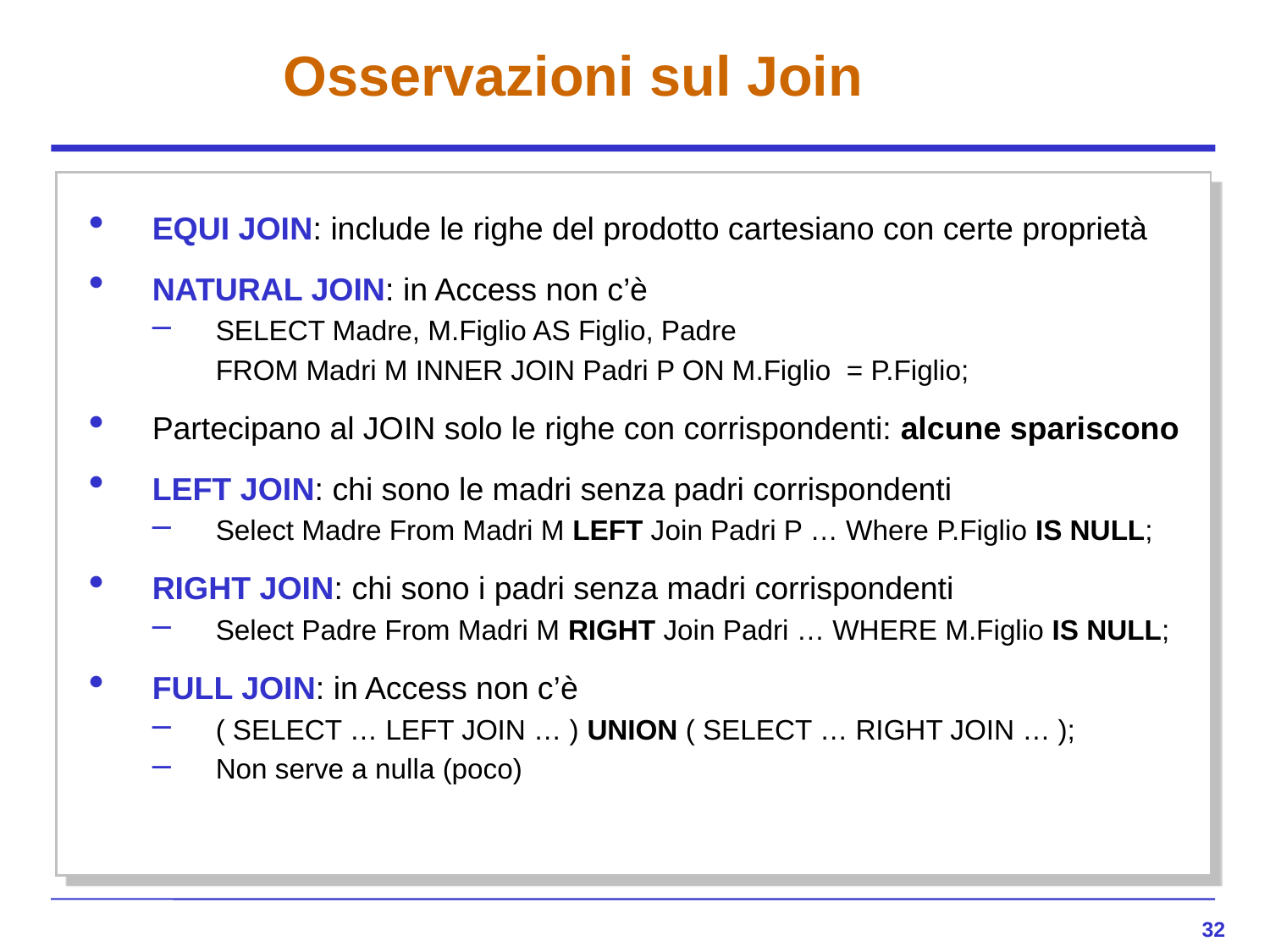

# Osservazioni sul Join
EQUI JOIN: include le righe del prodotto cartesiano con certe proprietà
NATURAL JOIN: in Access non c’è
SELECT Madre, M.Figlio AS Figlio, Padre
	FROM Madri M INNER JOIN Padri P ON M.Figlio  = P.Figlio;
Partecipano al JOIN solo le righe con corrispondenti: alcune spariscono
LEFT JOIN: chi sono le madri senza padri corrispondenti
Select Madre From Madri M LEFT Join Padri P … Where P.Figlio IS NULL;
RIGHT JOIN: chi sono i padri senza madri corrispondenti
Select Padre From Madri M RIGHT Join Padri … WHERE M.Figlio IS NULL;
FULL JOIN: in Access non c’è
( SELECT … LEFT JOIN … ) UNION ( SELECT … RIGHT JOIN … );
Non serve a nulla (poco)

32